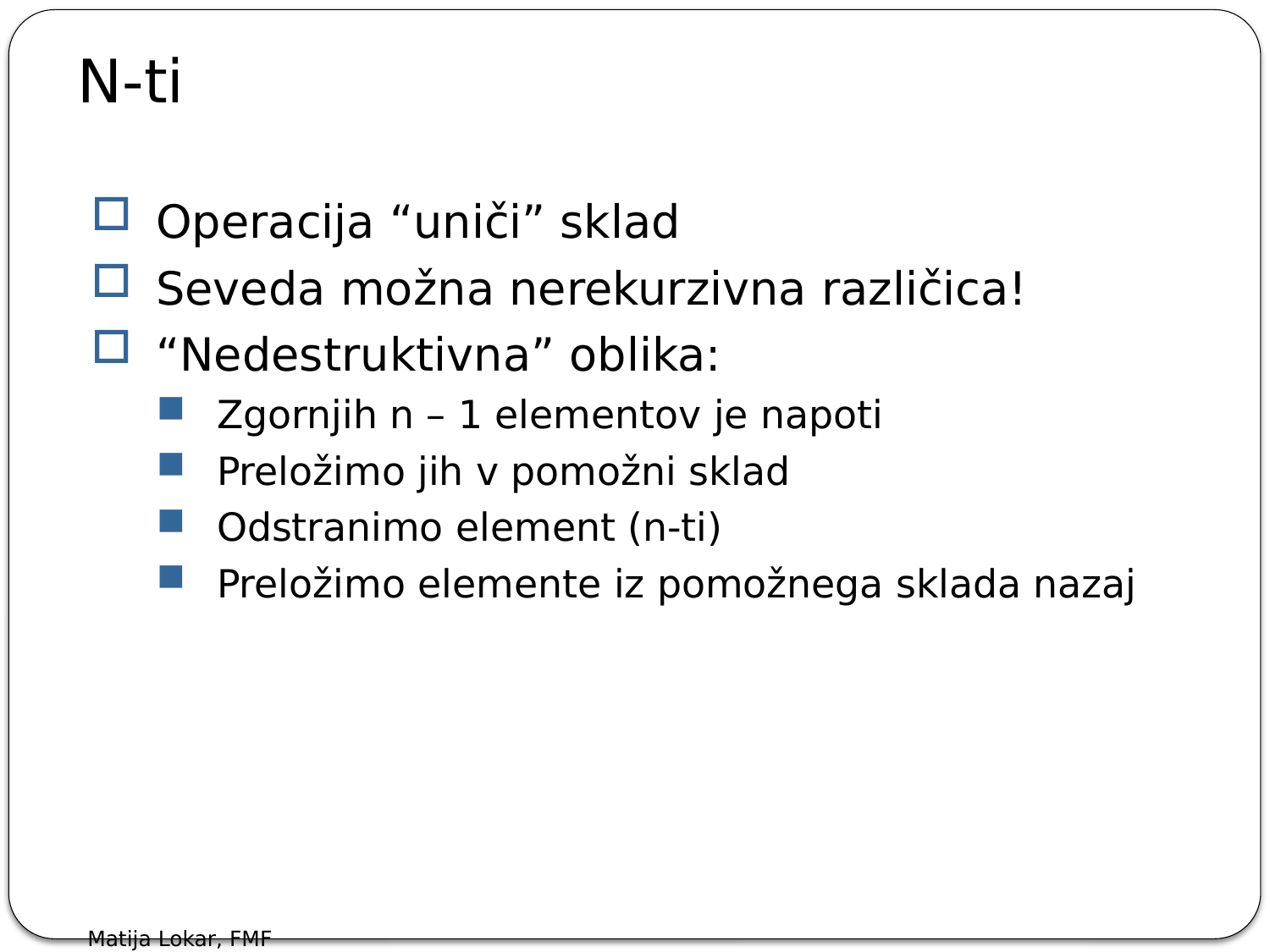

N-ti
Operacija “uniči” sklad
Seveda možna nerekurzivna različica!
“Nedestruktivna” oblika:
Zgornjih n – 1 elementov je napoti
Preložimo jih v pomožni sklad
Odstranimo element (n-ti)‏
Preložimo elemente iz pomožnega sklada nazaj

Matija Lokar, FMF